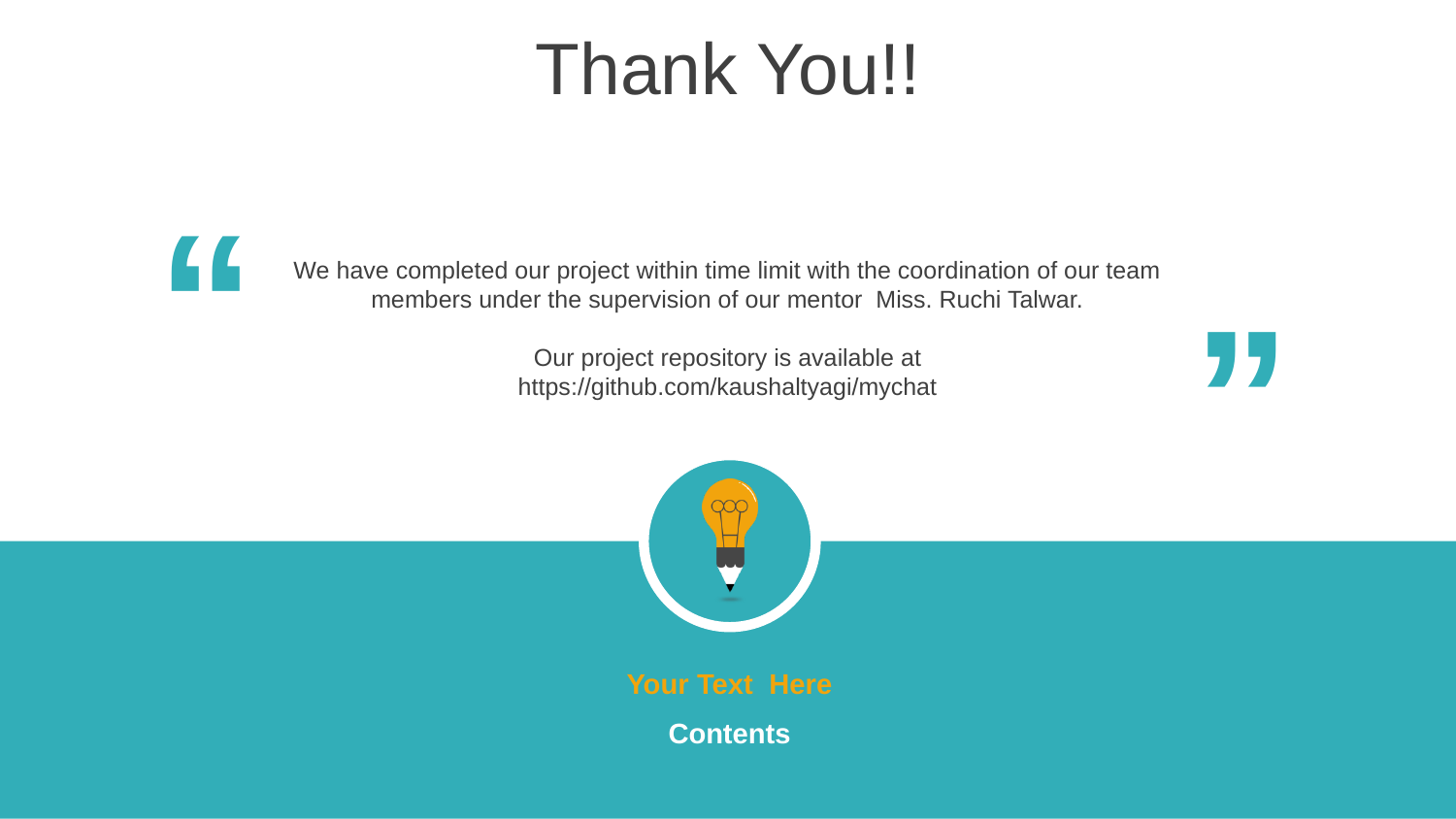

Thank You!!
“
“
We have completed our project within time limit with the coordination of our team members under the supervision of our mentor  Miss. Ruchi Talwar.

Our project repository is available at
https://github.com/kaushaltyagi/mychat
Your Text  Here
Contents